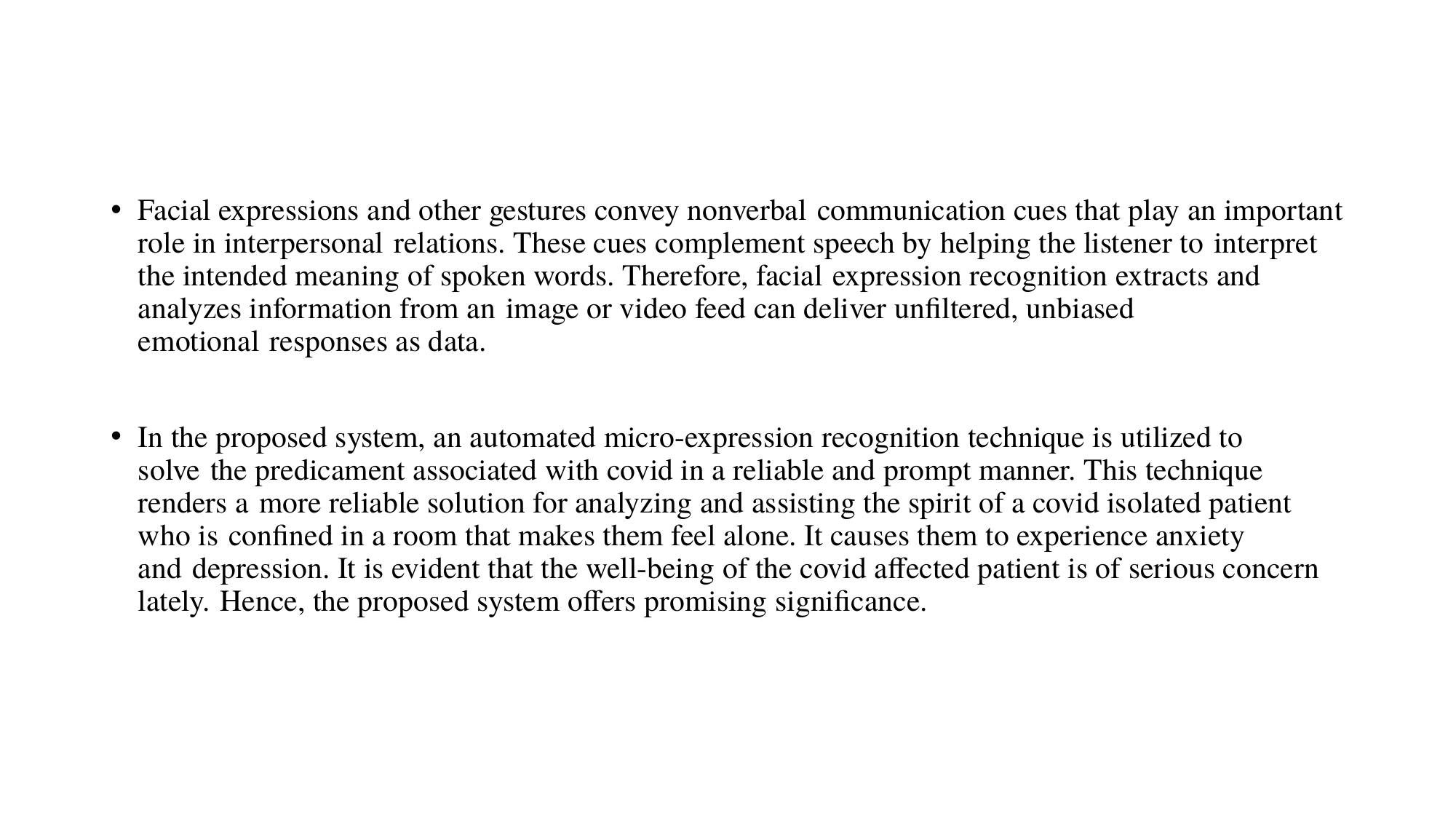

Facial expressions and other gestures convey nonverbal communication cues that play an important role in interpersonal relations. These cues complement speech by helping the listener to interpret the intended meaning of spoken words. Therefore, facial expression recognition extracts and analyzes information from an image or video feed can deliver unfiltered, unbiased emotional responses as data.

In the proposed system, an automated micro-expression recognition technique is utilized to solve the predicament associated with covid in a reliable and prompt manner. This technique renders a more reliable solution for analyzing and assisting the spirit of a covid isolated patient who is confined in a room that makes them feel alone. It causes them to experience anxiety and depression. It is evident that the well-being of the covid affected patient is of serious concern lately. Hence, the proposed system offers promising significance.